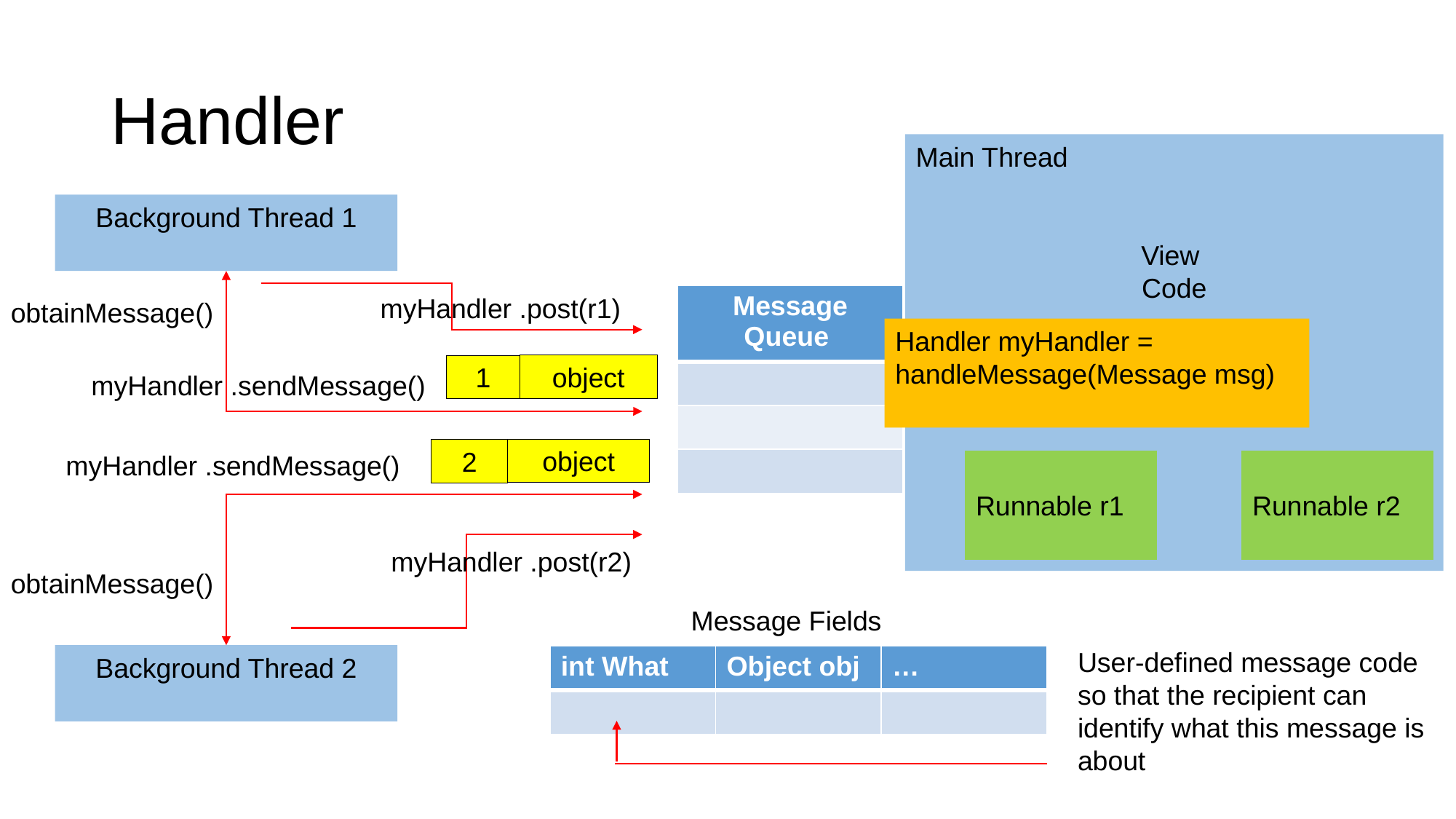

# Handler
Main Thread

View
Code

Background Thread 1

myHandler .post(r1)
| Message Queue |
| --- |
|  |
|  |
|  |
obtainMessage()
Handler myHandler =
handleMessage(Message msg)

object
1
myHandler .sendMessage()
object
2
myHandler .sendMessage()

Runnable r1

Runnable r2

myHandler .post(r2)
obtainMessage()
Message Fields
User-defined message code so that the recipient can identify what this message is about
Background Thread 2

| int What | Object obj | … |
| --- | --- | --- |
|  |  |  |